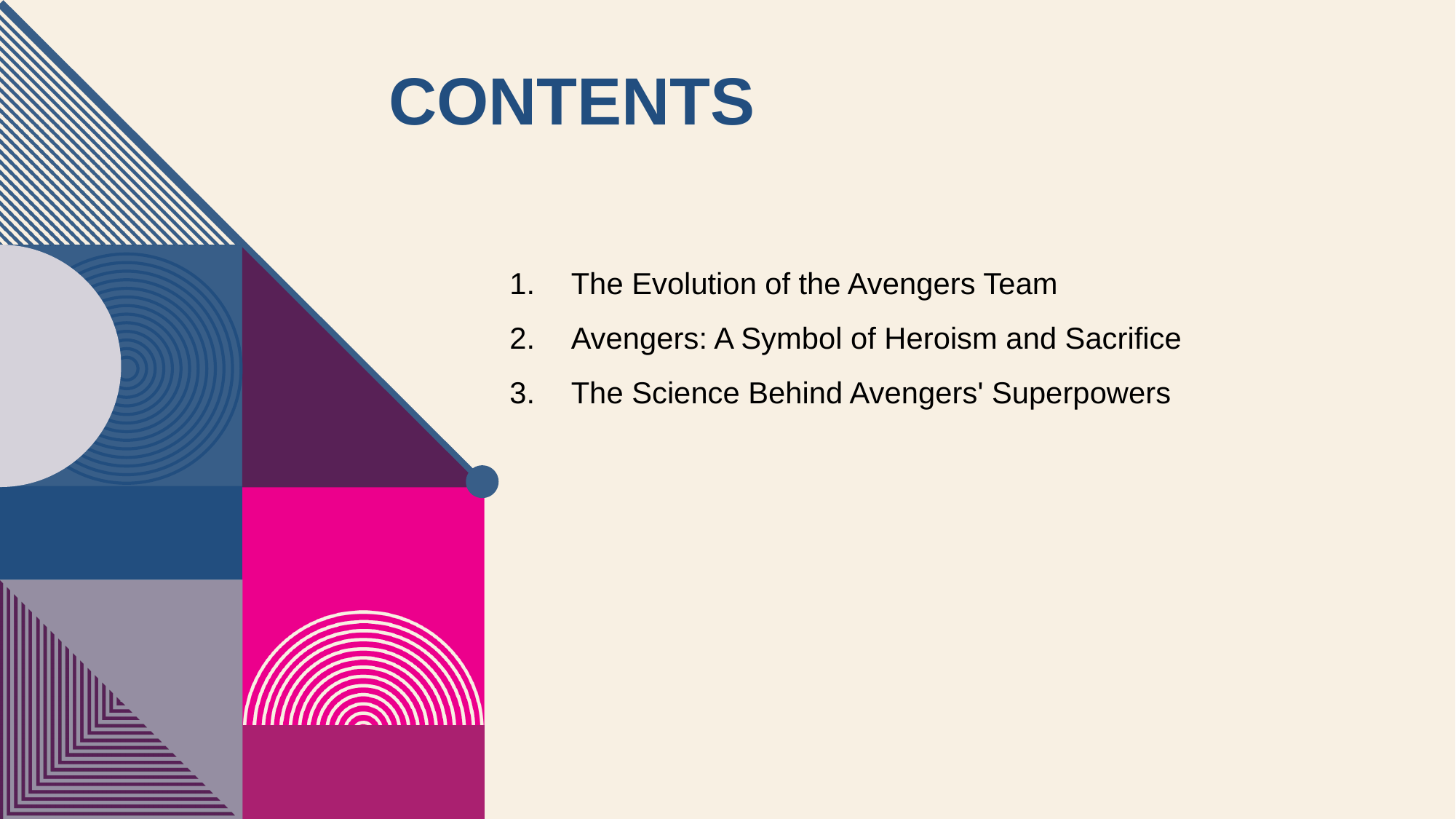

# Contents
The Evolution of the Avengers Team
Avengers: A Symbol of Heroism and Sacrifice
The Science Behind Avengers' Superpowers